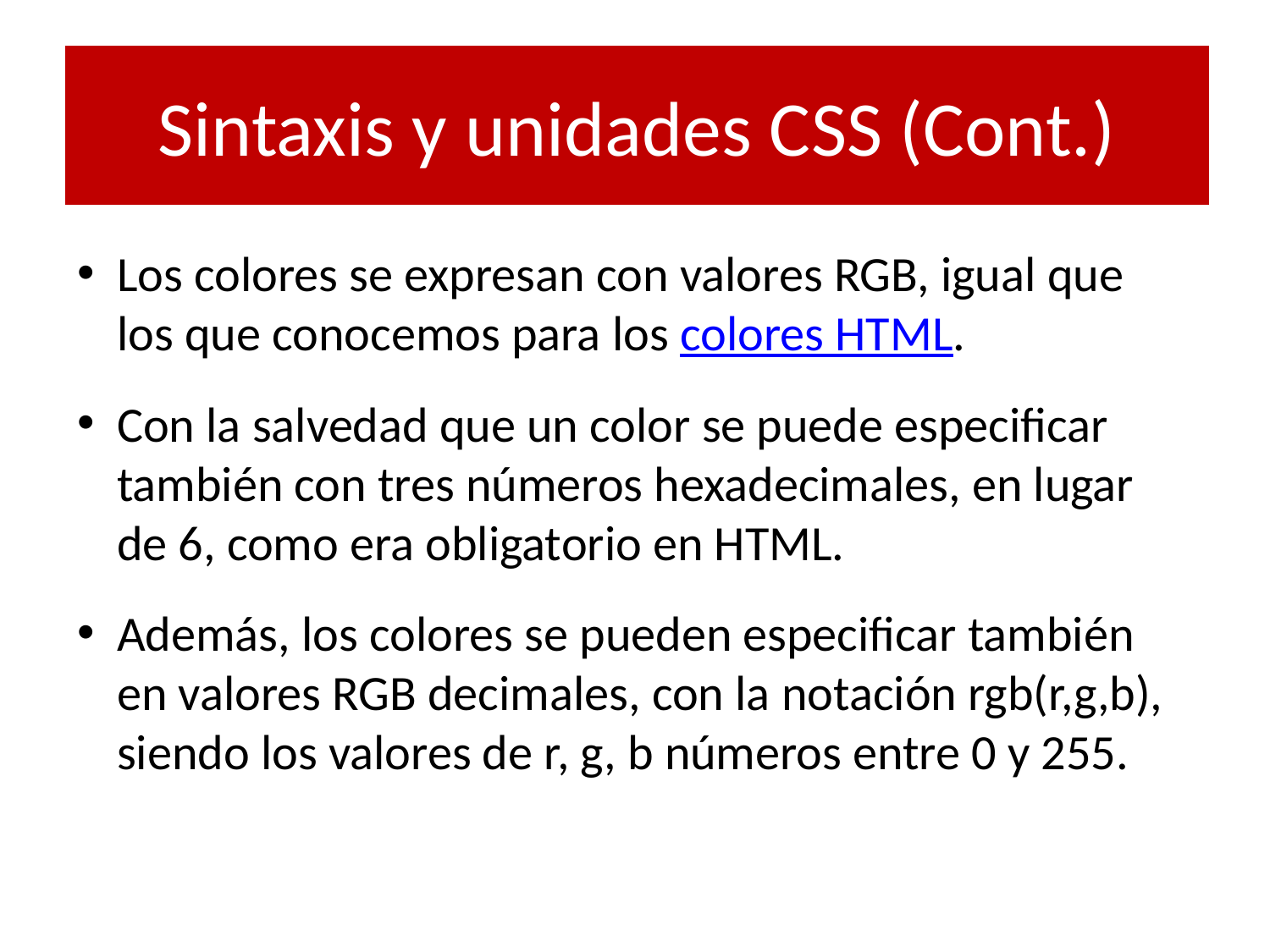

# Sintaxis y unidades CSS (Cont.)
Los colores se expresan con valores RGB, igual que los que conocemos para los colores HTML.
Con la salvedad que un color se puede especificar también con tres números hexadecimales, en lugar de 6, como era obligatorio en HTML.
Además, los colores se pueden especificar también en valores RGB decimales, con la notación rgb(r,g,b), siendo los valores de r, g, b números entre 0 y 255.